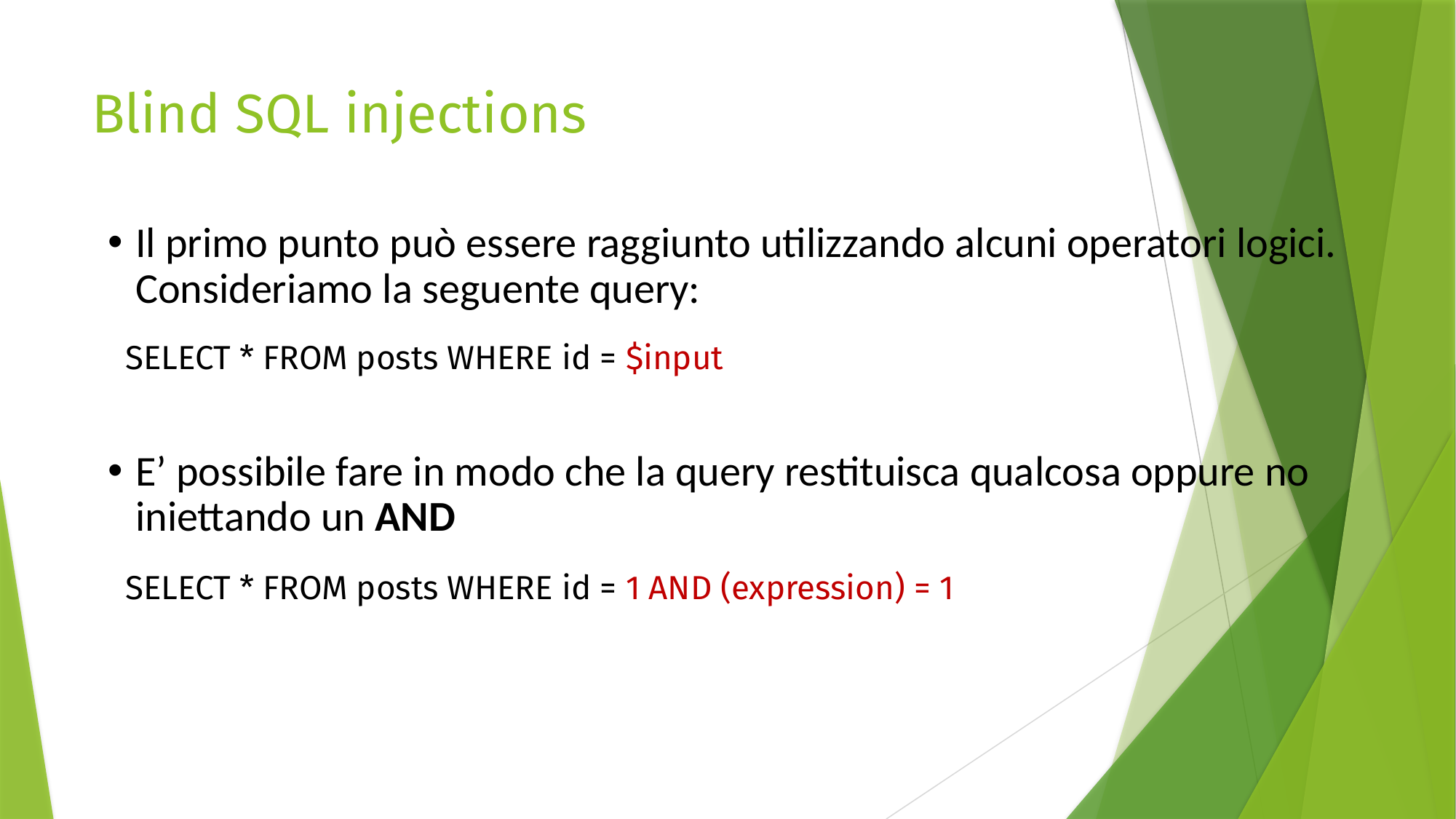

# Blind SQL injections
Il primo punto può essere raggiunto utilizzando alcuni operatori logici. Consideriamo la seguente query:

E’ possibile fare in modo che la query restituisca qualcosa oppure no iniettando un AND
SELECT * FROM posts WHERE id = $input
SELECT * FROM posts WHERE id = 1 AND (expression) = 1